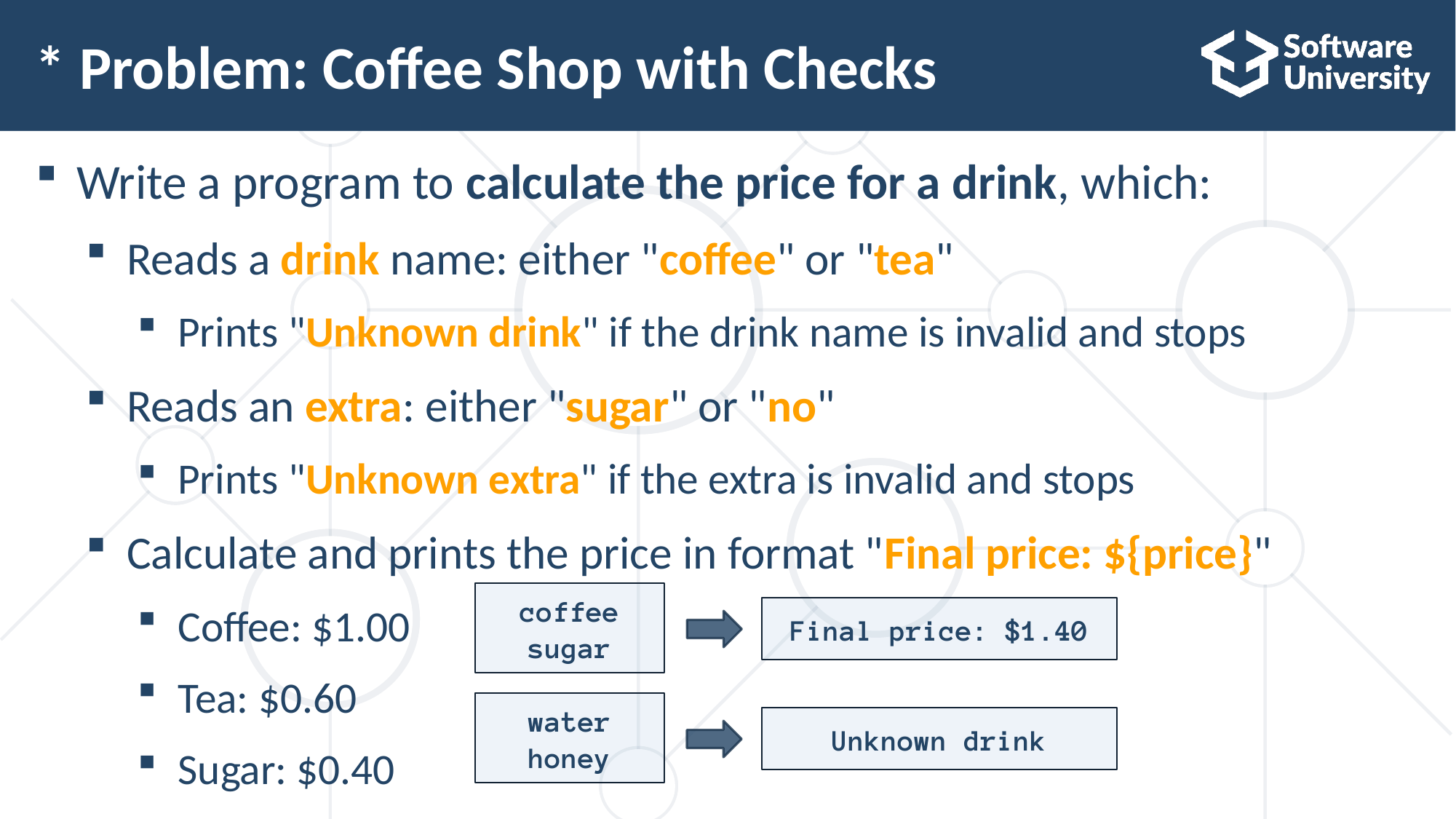

# * Problem: Coffee Shop with Checks
Write a program to calculate the price for a drink, which:
Reads a drink name: either "coffee" or "tea"
Prints "Unknown drink" if the drink name is invalid and stops
Reads an extra: either "sugar" or "no"
Prints "Unknown extra" if the extra is invalid and stops
Calculate and prints the price in format "Final price: ${price}"
Coffee: $1.00
Tea: $0.60
Sugar: $0.40
coffee
sugar
Final price: $1.40

water
honey
Unknown drink